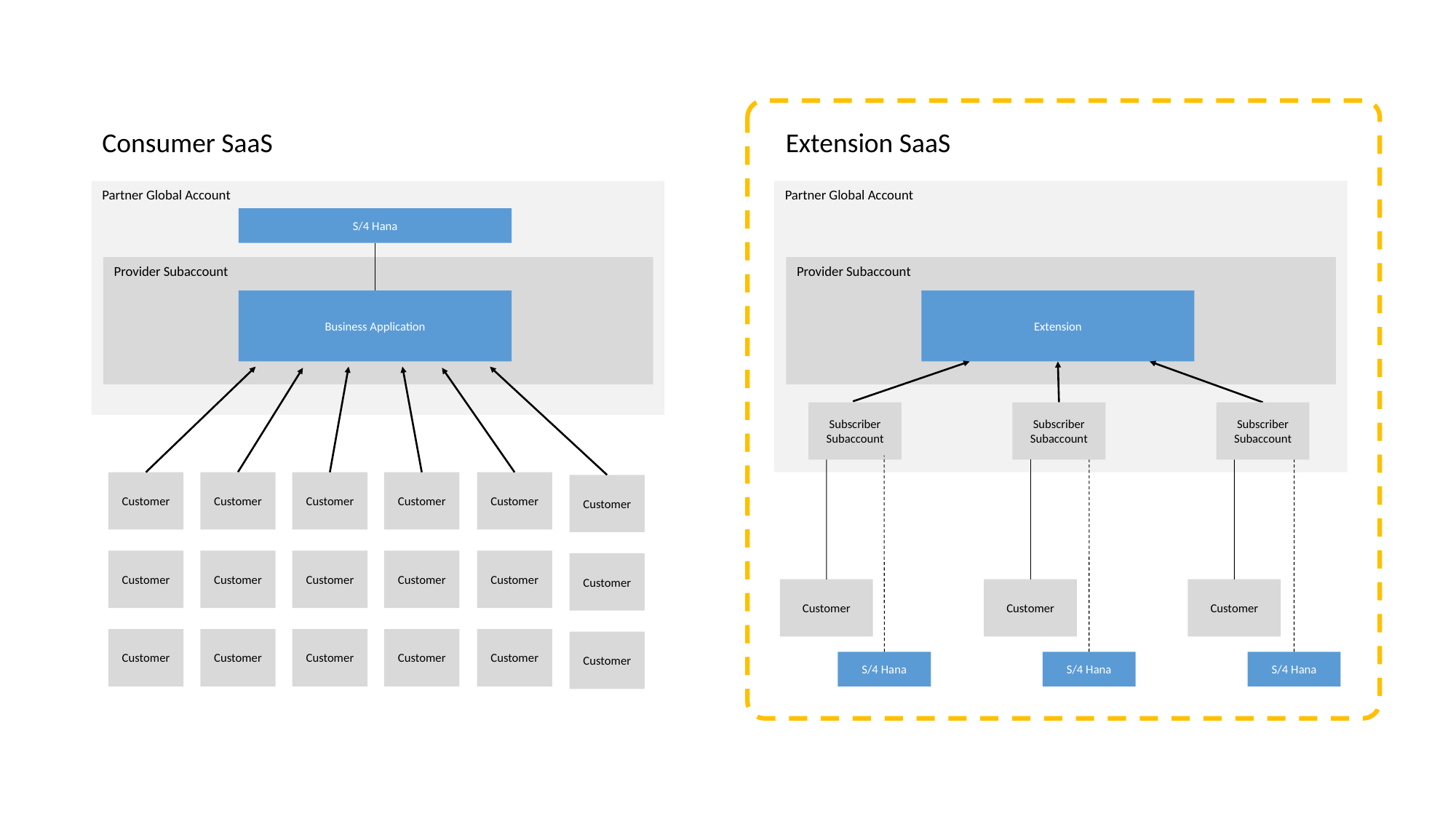

Consumer SaaS
Extension SaaS

Partner Global Account

Partner Global Account
S/4 Hana
Provider Subaccount

Provider Subaccount

Business Application
Extension
Subscriber Subaccount
Subscriber Subaccount
Subscriber Subaccount
Customer
Customer
Customer
Customer
Customer
Customer
Customer
Customer
Customer
Customer
Customer
Customer
Customer
Customer
Customer
Customer
Customer
Customer
Customer
Customer
Customer
S/4 Hana
S/4 Hana
S/4 Hana